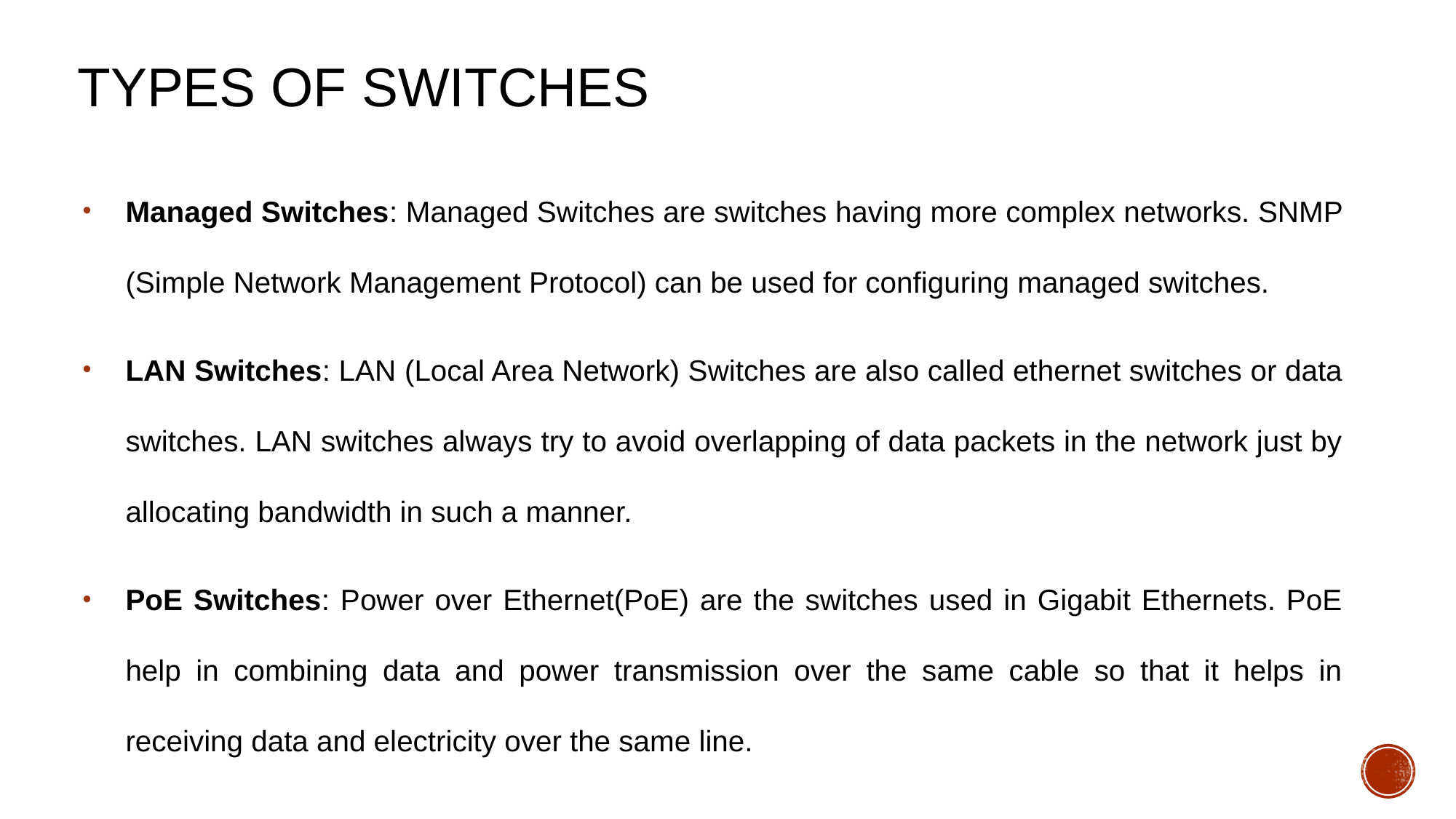

# Types of Switches
Managed Switches: Managed Switches are switches having more complex networks. SNMP (Simple Network Management Protocol) can be used for configuring managed switches.
LAN Switches: LAN (Local Area Network) Switches are also called ethernet switches or data switches. LAN switches always try to avoid overlapping of data packets in the network just by allocating bandwidth in such a manner.
PoE Switches: Power over Ethernet(PoE) are the switches used in Gigabit Ethernets. PoE help in combining data and power transmission over the same cable so that it helps in receiving data and electricity over the same line.